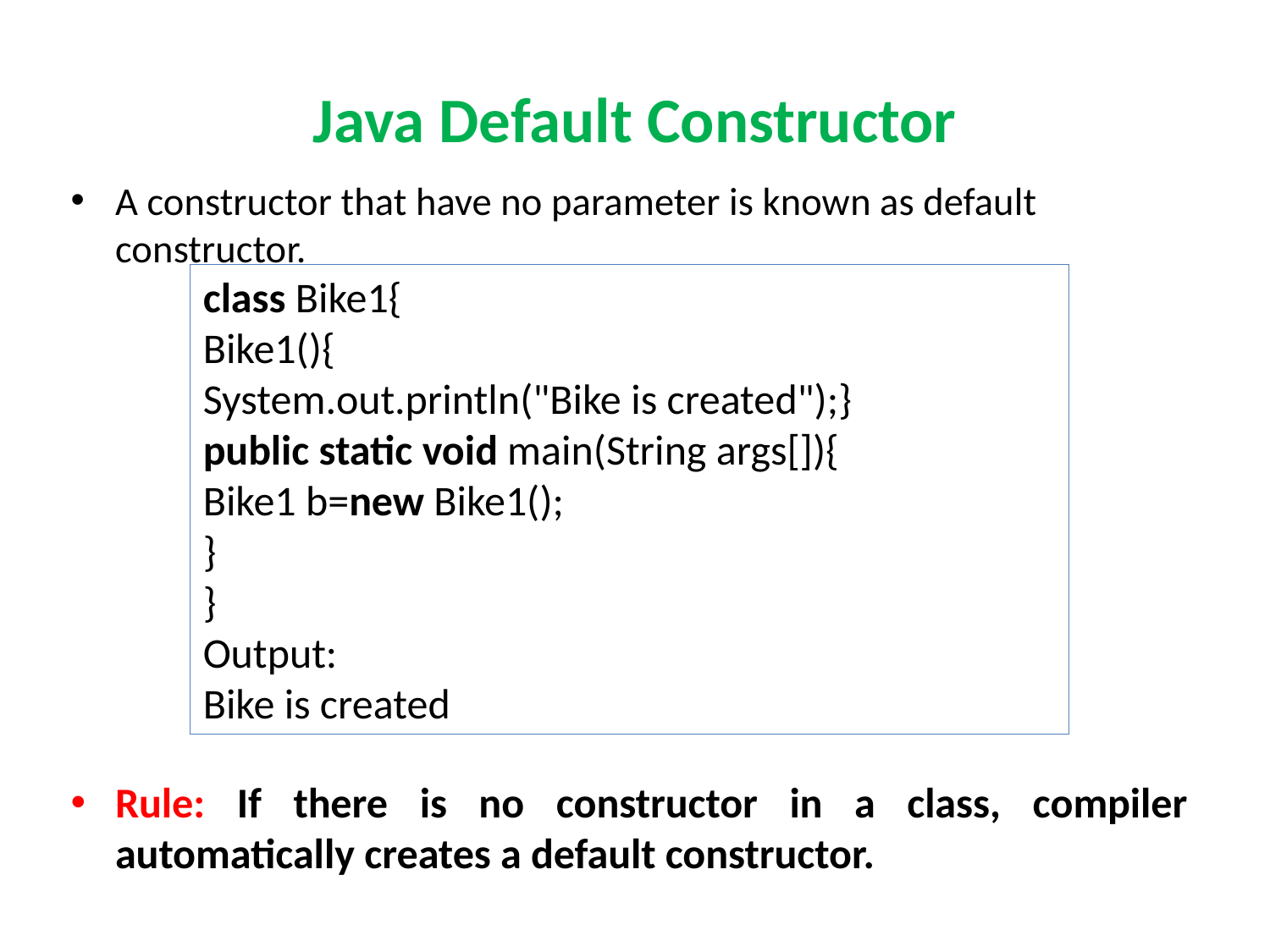

# Java Default Constructor
A constructor that have no parameter is known as default constructor.

Rule: If there is no constructor in a class, compiler automatically creates a default constructor.

class Bike1{
Bike1(){
System.out.println("Bike is created");}
public static void main(String args[]){
Bike1 b=new Bike1();
}
}
Output:
Bike is created